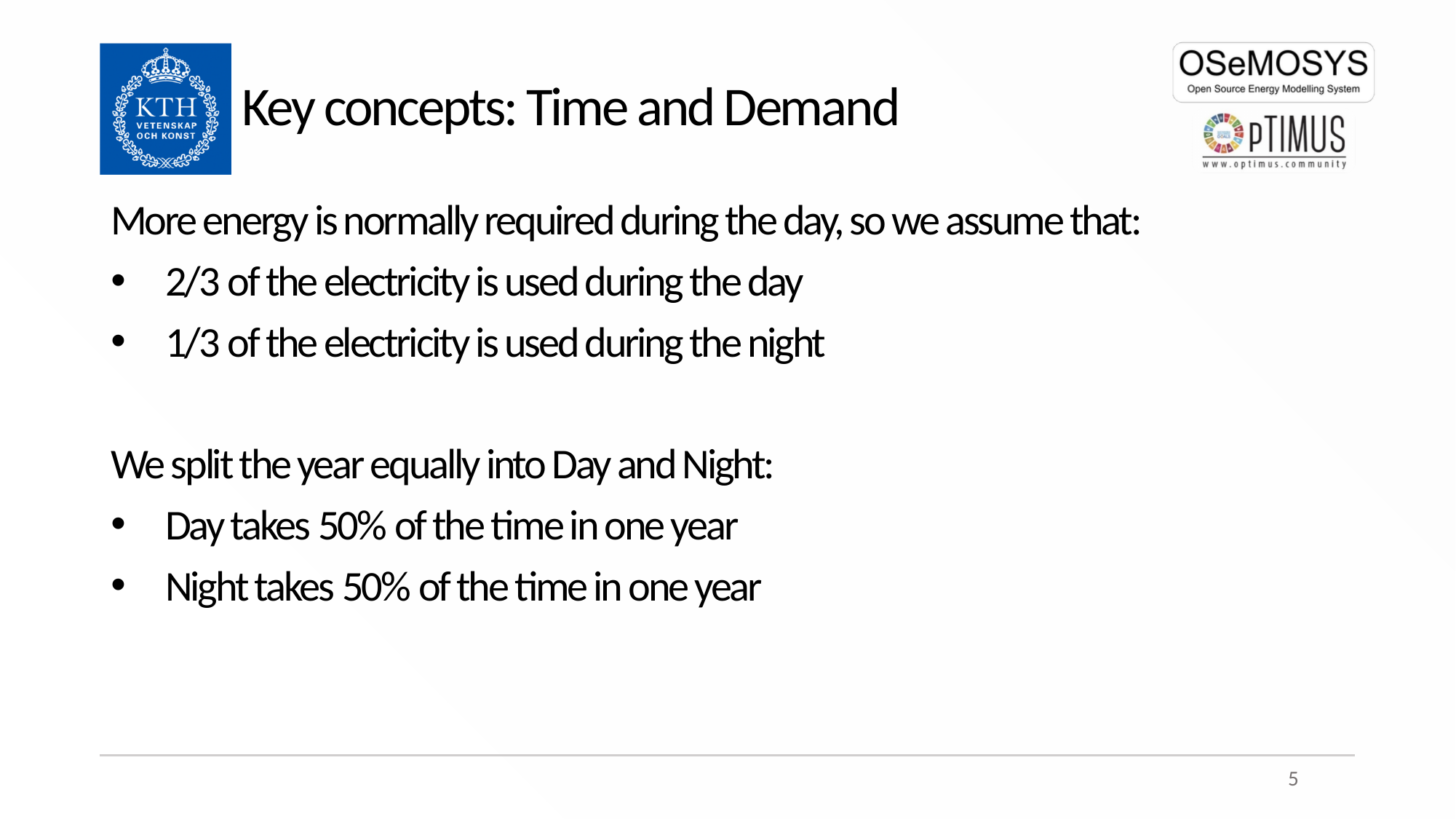

# Key concepts: Time and Demand
More energy is normally required during the day, so we assume that:
2/3 of the electricity is used during the day
1/3 of the electricity is used during the night

We split the year equally into Day and Night:
Day takes 50% of the time in one year
Night takes 50% of the time in one year

5